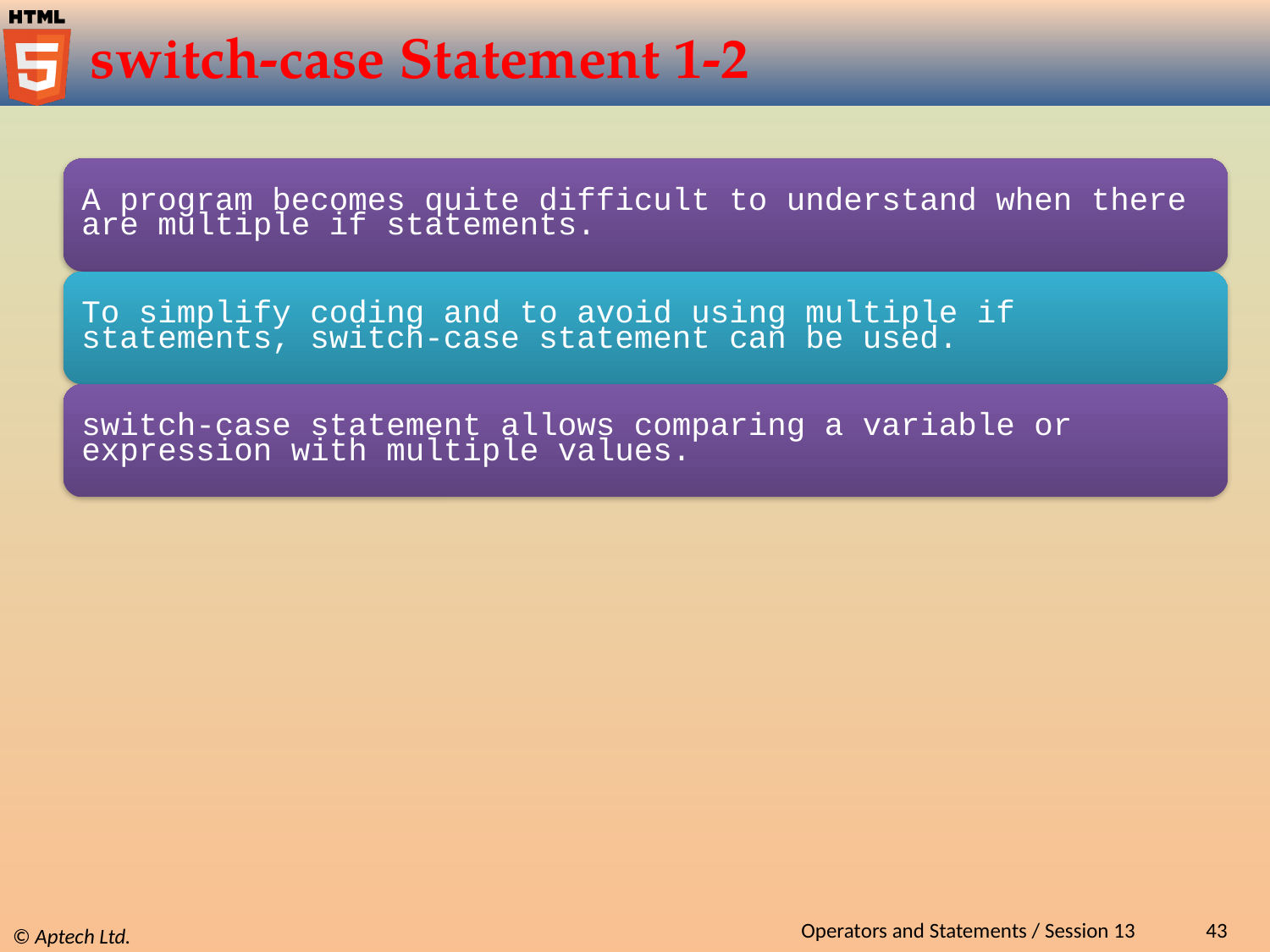

# switch-case Statement 1-2
A program becomes quite difficult to understand when there are multiple if statements.
To simplify coding and to avoid using multiple if statements, switch-case statement can be used.
switch-case statement allows comparing a variable or expression with multiple values.
Operators and Statements / Session 13
43